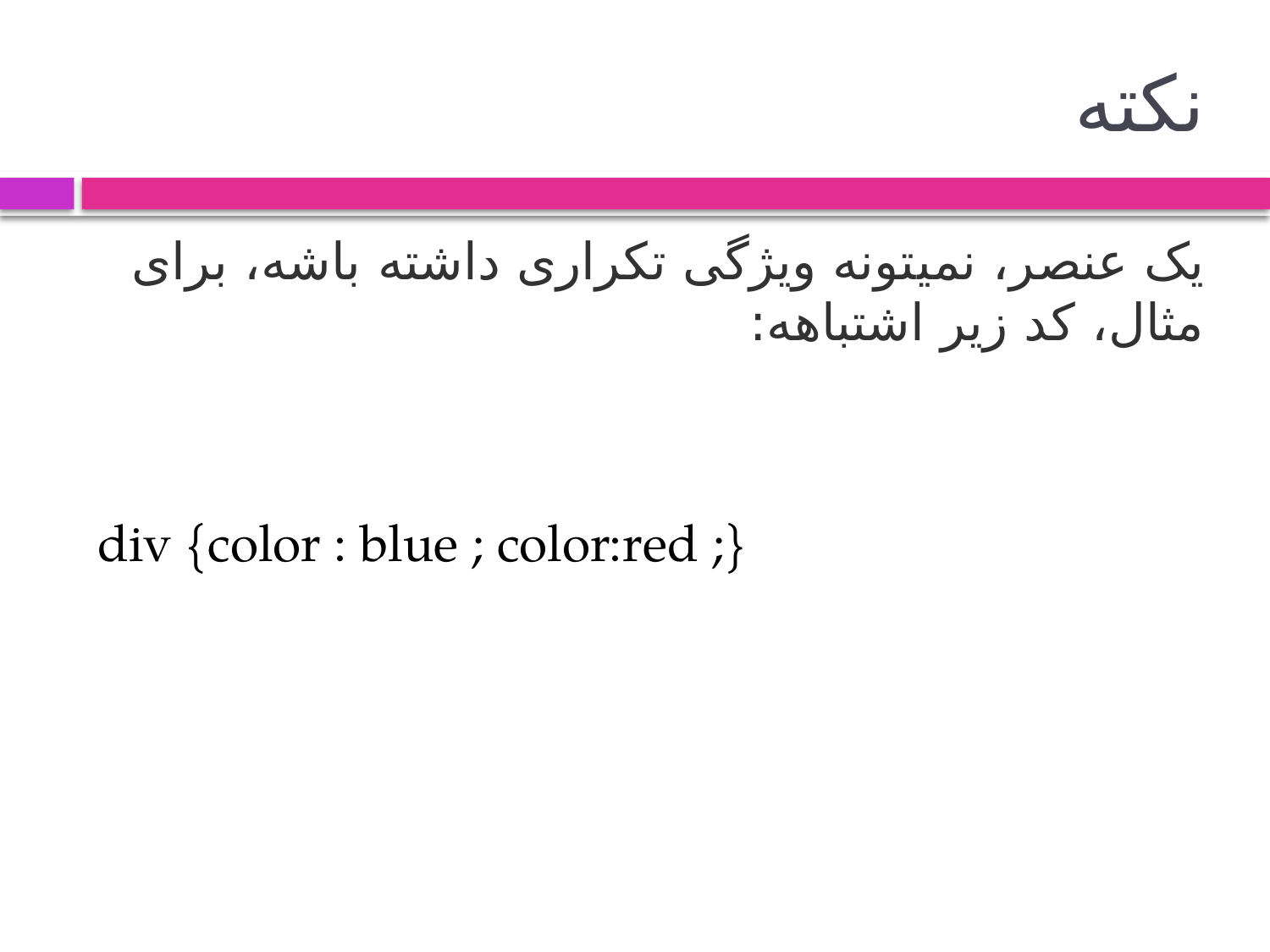

# نکته
یک عنصر، نمی­تونه ویژگی تکراری داشته باشه، برای مثال، کد زیر اشتباهه:

div {color : blue ; color:red ;}